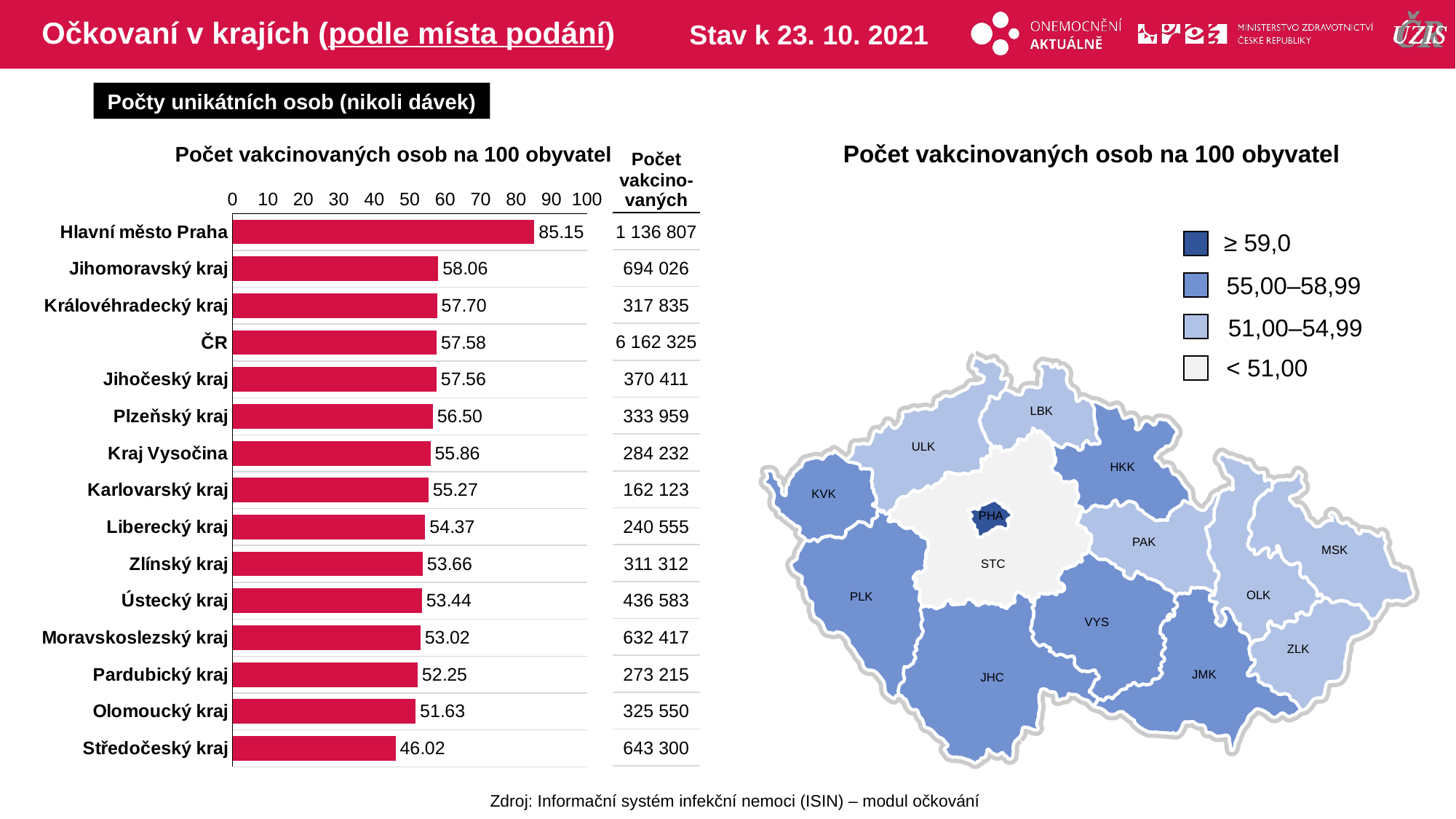

# Očkovaní v krajích (podle místa podání)
Stav k 23. 10. 2021
Počty unikátních osob (nikoli dávek)
Počet vakcinovaných osob na 100 obyvatel
Počet vakcinovaných osob na 100 obyvatel
| Počet vakcino-vaných |
| --- |
| 1 136 807 |
| 694 026 |
| 317 835 |
| 6 162 325 |
| 370 411 |
| 333 959 |
| 284 232 |
| 162 123 |
| 240 555 |
| 311 312 |
| 436 583 |
| 632 417 |
| 273 215 |
| 325 550 |
| 643 300 |

### Chart

| Category | počet na 1000 |
|---|---|
| Hlavní město Praha | 85.14872472 |
| Jihomoravský kraj | 58.06160155 |
| Královéhradecký kraj | 57.70393407 |
| ČR | 57.58225947 |
| Jihočeský kraj | 57.55736531 |
| Plzeňský kraj | 56.50352514 |
| Kraj Vysočina | 55.85749884 |
| Karlovarský kraj | 55.27341286 |
| Liberecký kraj | 54.36566051 |
| Zlínský kraj | 53.66347249 |
| Ústecký kraj | 53.43707008 |
| Moravskoslezský kraj | 53.01802263 |
| Pardubický kraj | 52.25434919 |
| Olomoucký kraj | 51.63182252 |
| Středočeský kraj | 46.01583551 |
≥ 59,0

55,00–58,99

51,00–54,99

< 51,00

LBK

ULK

HKK

KVK

PHA

PAK
MSK

STC
OLK

PLK

VYS
ZLK
JMK
JHC
Zdroj: Informační systém infekční nemoci (ISIN) – modul očkování